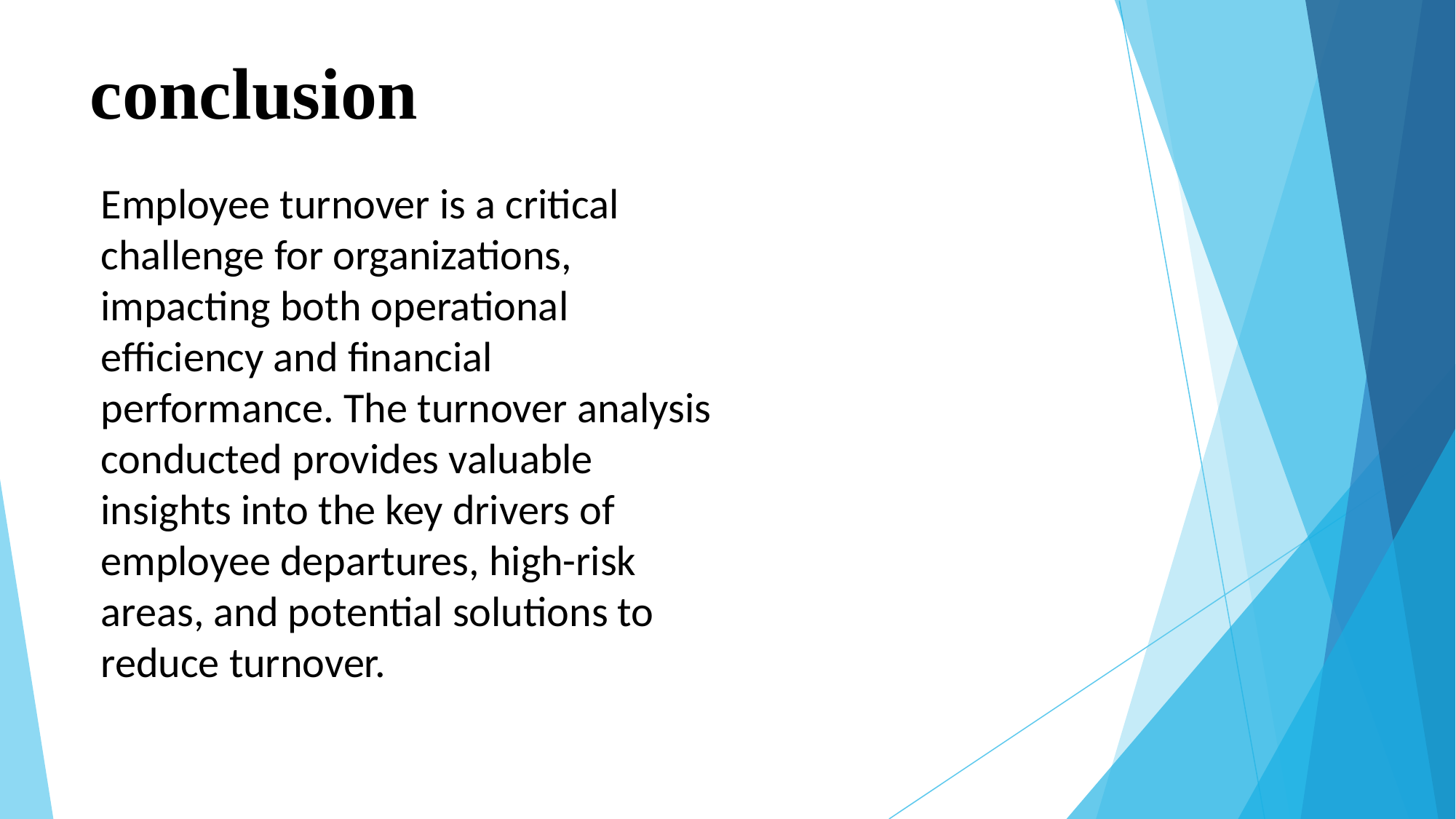

# conclusion
Employee turnover is a critical challenge for organizations, impacting both operational efficiency and financial performance. The turnover analysis conducted provides valuable insights into the key drivers of employee departures, high-risk areas, and potential solutions to reduce turnover.